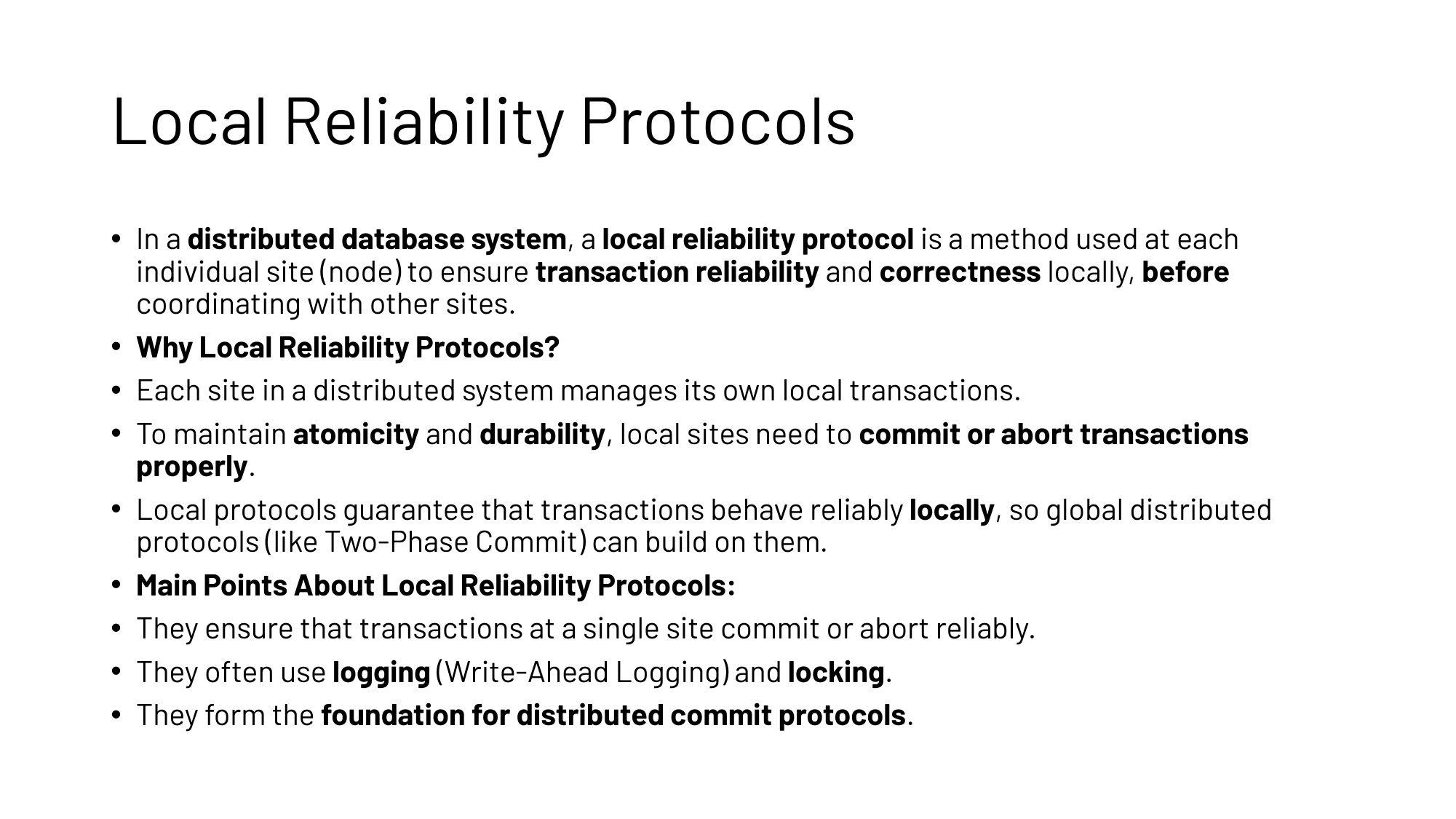

# Local Reliability Protocols
In a distributed database system, a local reliability protocol is a method used at each individual site (node) to ensure transaction reliability and correctness locally, before coordinating with other sites.
Why Local Reliability Protocols?
Each site in a distributed system manages its own local transactions.
To maintain atomicity and durability, local sites need to commit or abort transactions properly.
Local protocols guarantee that transactions behave reliably locally, so global distributed protocols (like Two-Phase Commit) can build on them.
Main Points About Local Reliability Protocols:
They ensure that transactions at a single site commit or abort reliably.
They often use logging (Write-Ahead Logging) and locking.
They form the foundation for distributed commit protocols.